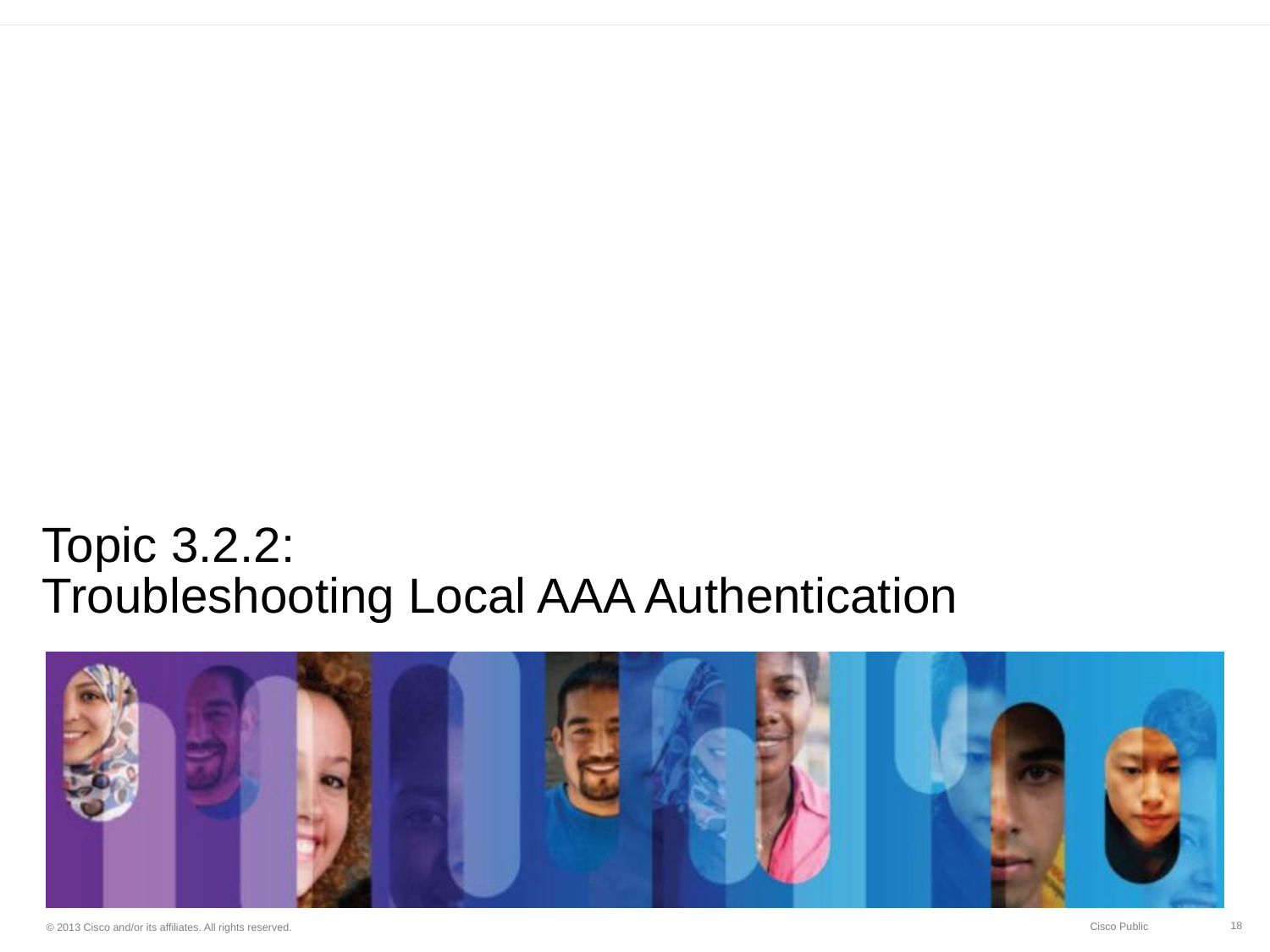

# Topic 3.2.2: Troubleshooting Local AAA Authentication